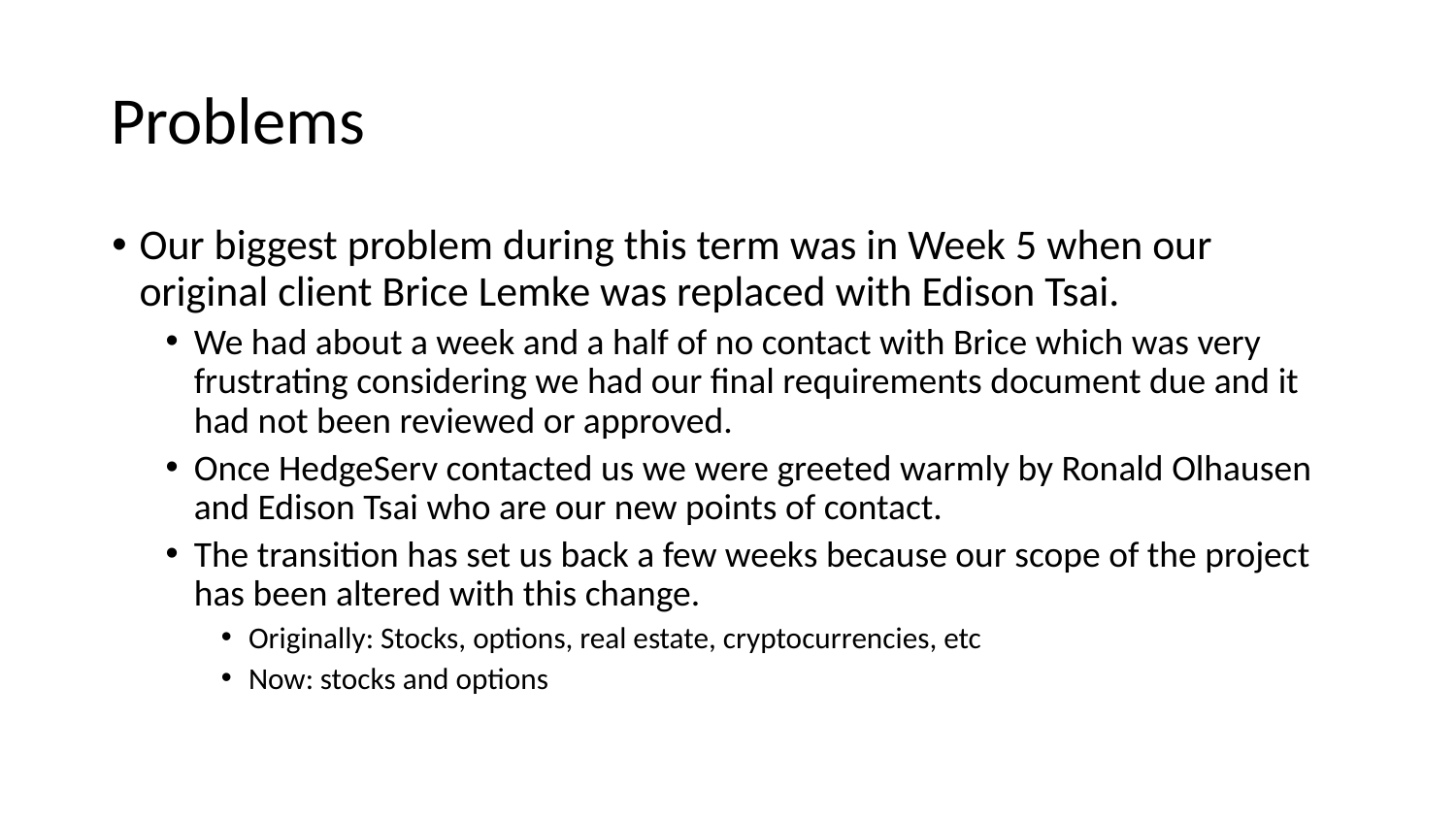

# Problems
Our biggest problem during this term was in Week 5 when our original client Brice Lemke was replaced with Edison Tsai.
We had about a week and a half of no contact with Brice which was very frustrating considering we had our final requirements document due and it had not been reviewed or approved.
Once HedgeServ contacted us we were greeted warmly by Ronald Olhausen and Edison Tsai who are our new points of contact.
The transition has set us back a few weeks because our scope of the project has been altered with this change.
Originally: Stocks, options, real estate, cryptocurrencies, etc
Now: stocks and options